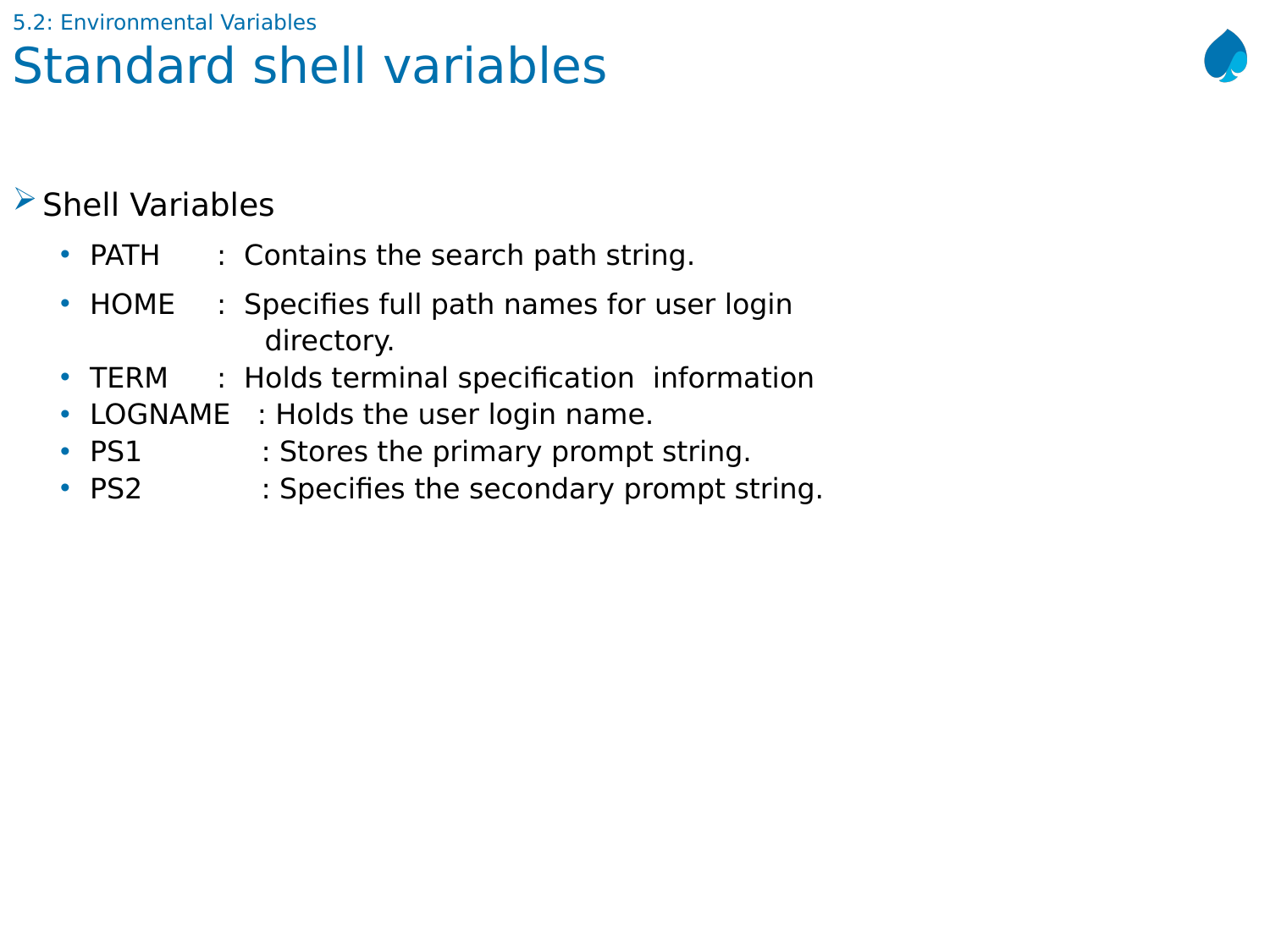

5.2: Environmental Variables
Standard shell variables
Shell Variables
PATH	:  Contains the search path string.
HOME 	:  Specifies full path names for user login
                       directory.
TERM 	:  Holds terminal specification  information
LOGNAME   : Holds the user login name.
PS1 	     : Stores the primary prompt string.
PS2	     : Specifies the secondary prompt string.